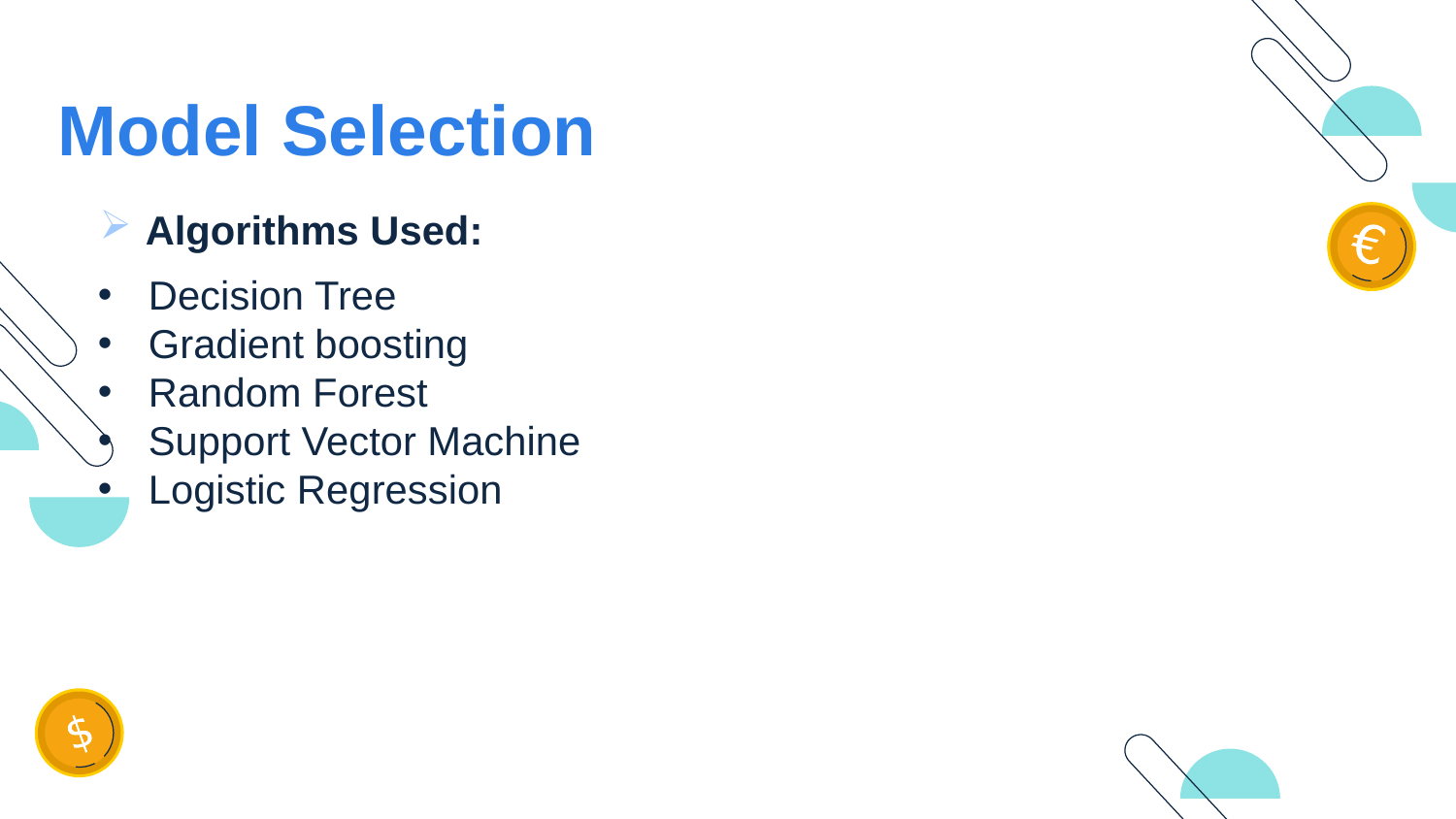

# Model Selection
Algorithms Used:
Decision Tree
Gradient boosting
Random Forest
Support Vector Machine
Logistic Regression